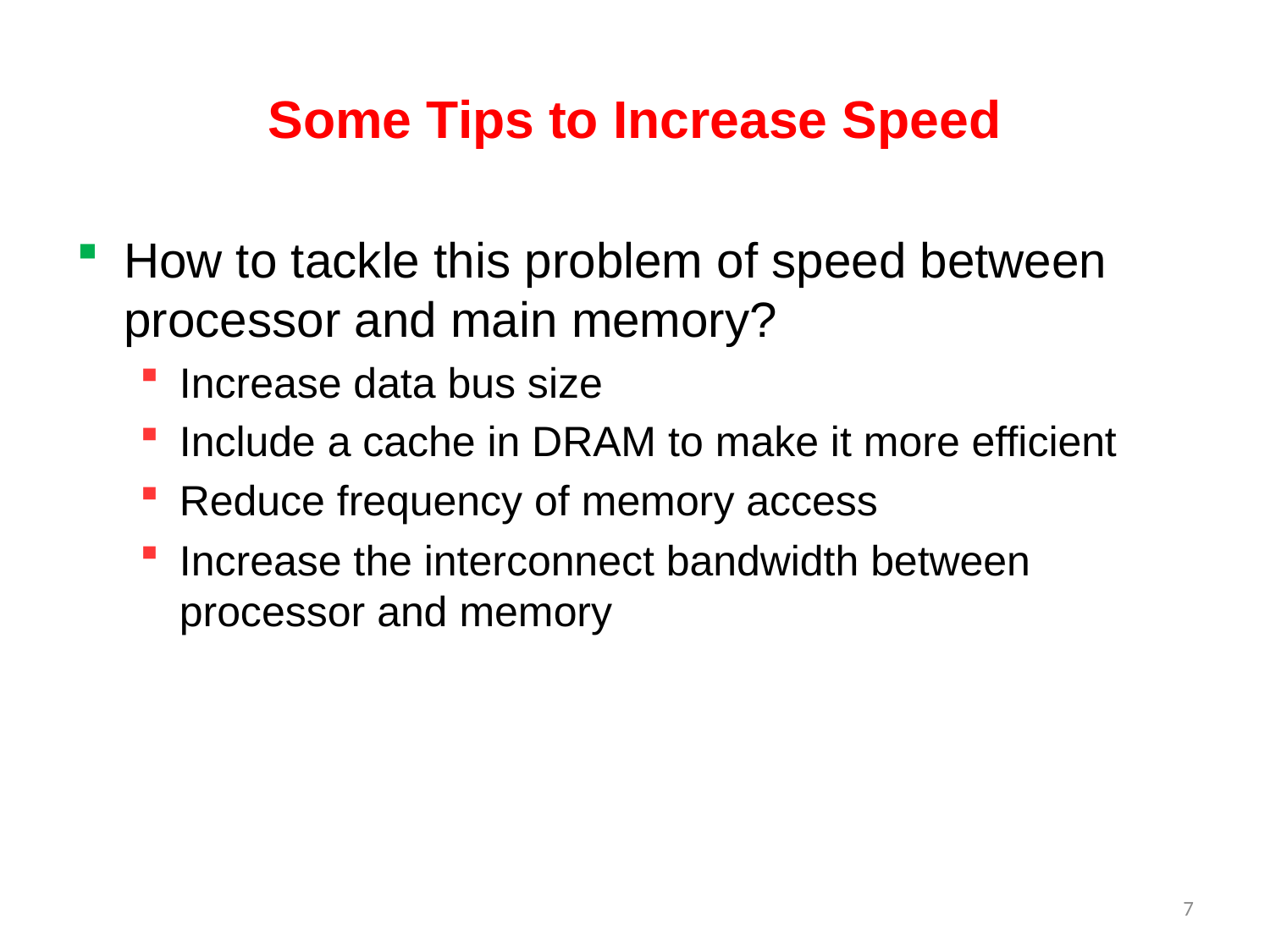

# Some Tips to Increase Speed
How to tackle this problem of speed between processor and main memory?
Increase data bus size
Include a cache in DRAM to make it more efficient
Reduce frequency of memory access
Increase the interconnect bandwidth between processor and memory
7